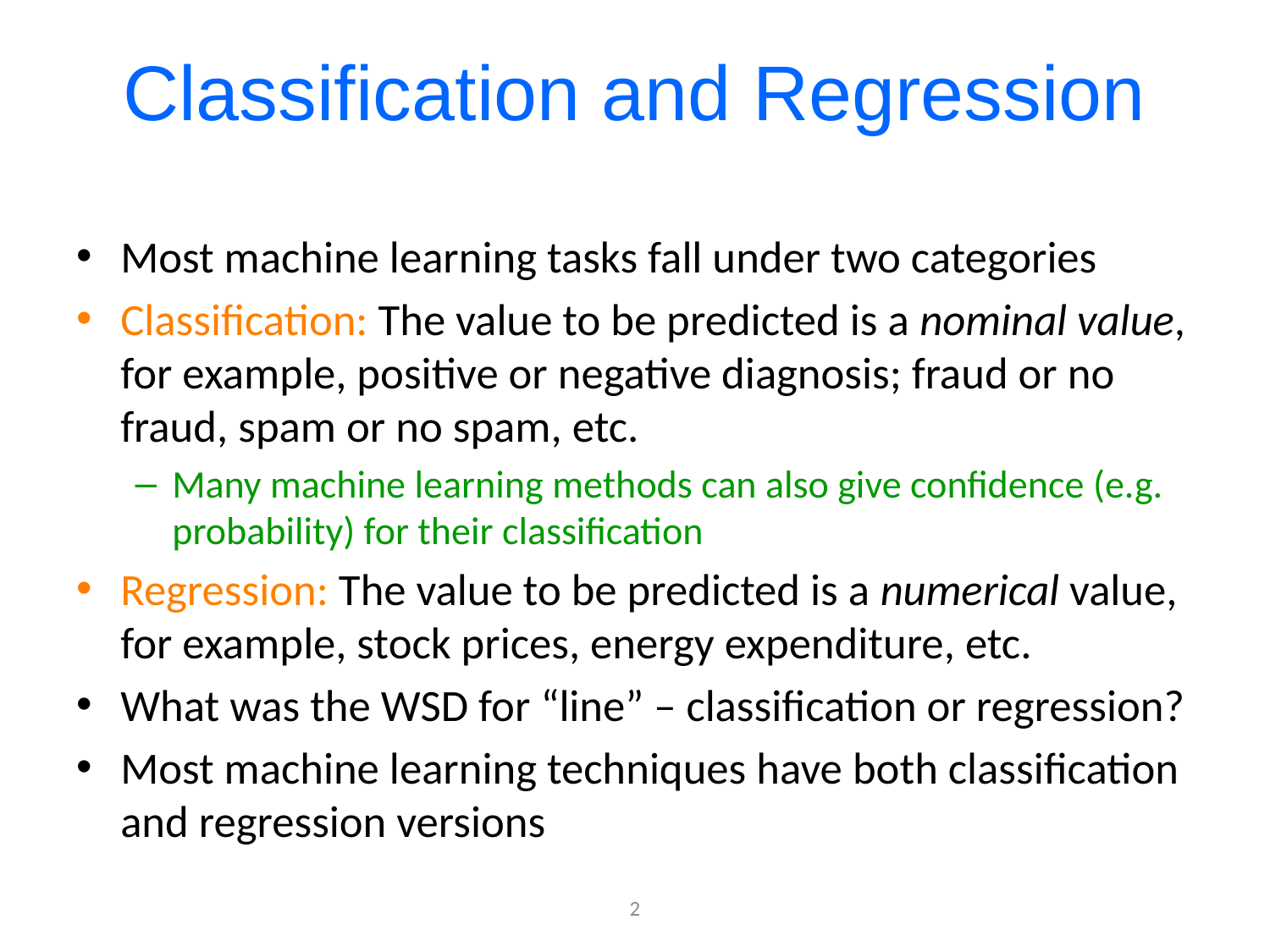

# Classification and Regression
Most machine learning tasks fall under two categories
Classification: The value to be predicted is a nominal value, for example, positive or negative diagnosis; fraud or no fraud, spam or no spam, etc.
Many machine learning methods can also give confidence (e.g. probability) for their classification
Regression: The value to be predicted is a numerical value, for example, stock prices, energy expenditure, etc.
What was the WSD for “line” – classification or regression?
Most machine learning techniques have both classification and regression versions
2